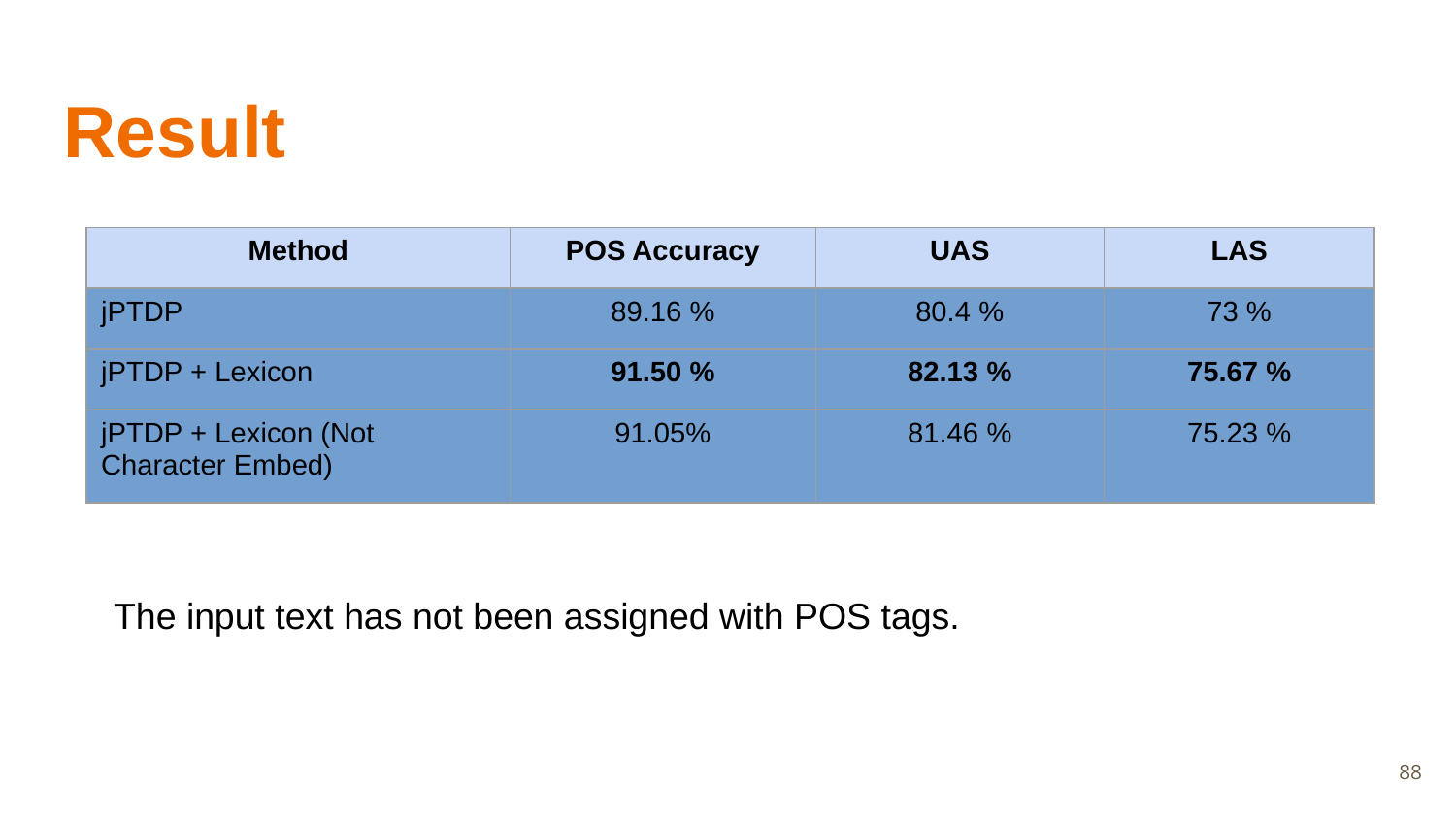

Result
| Method | POS Accuracy | UAS | LAS |
| --- | --- | --- | --- |
| jPTDP | 89.16 % | 80.4 % | 73 % |
| jPTDP + Lexicon | 91.50 % | 82.13 % | 75.67 % |
| jPTDP + Lexicon (Not Character Embed) | 91.05% | 81.46 % | 75.23 % |
The input text has not been assigned with POS tags.

88